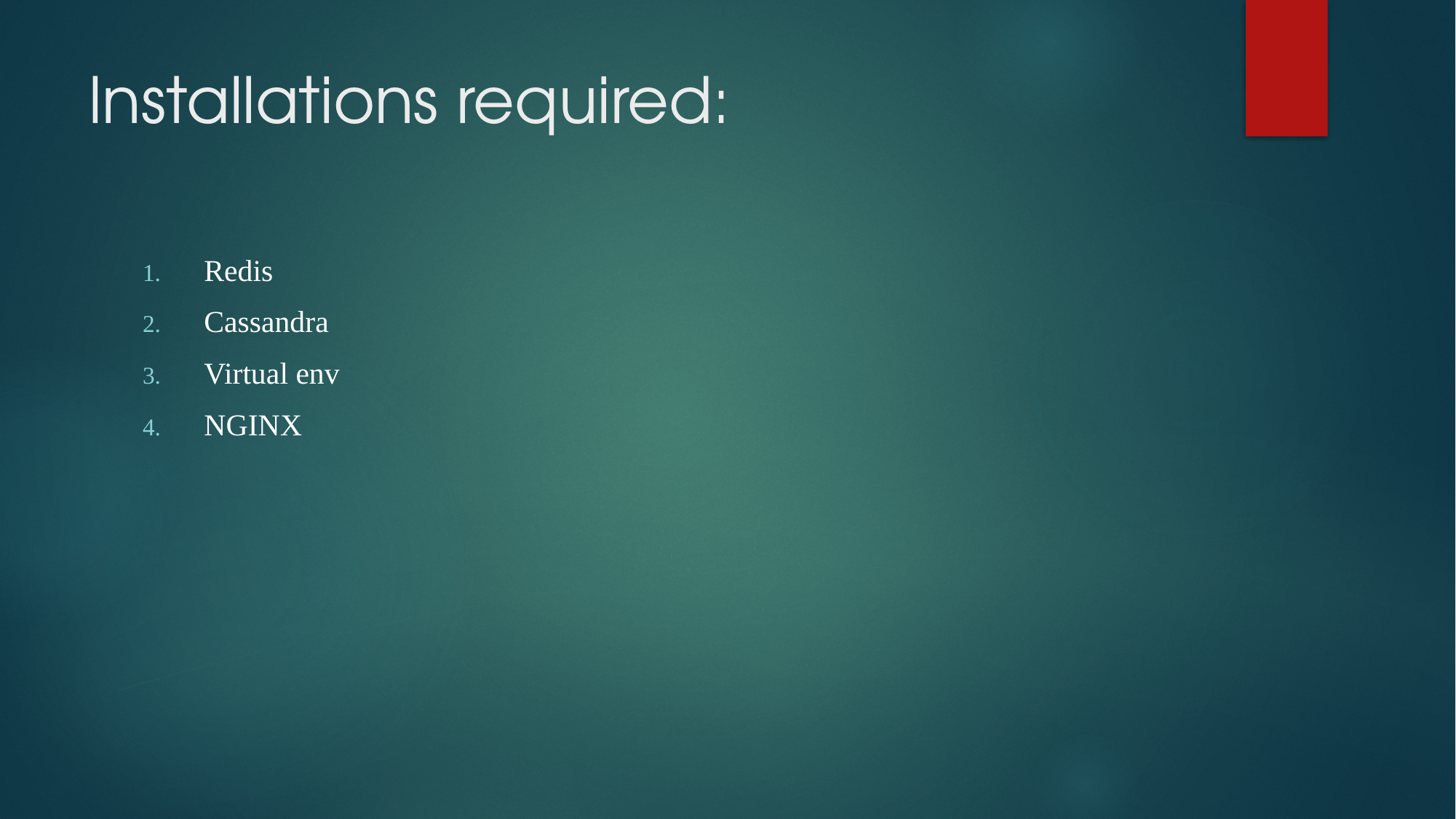

# Installations required:
Redis
Cassandra
Virtual env
NGINX